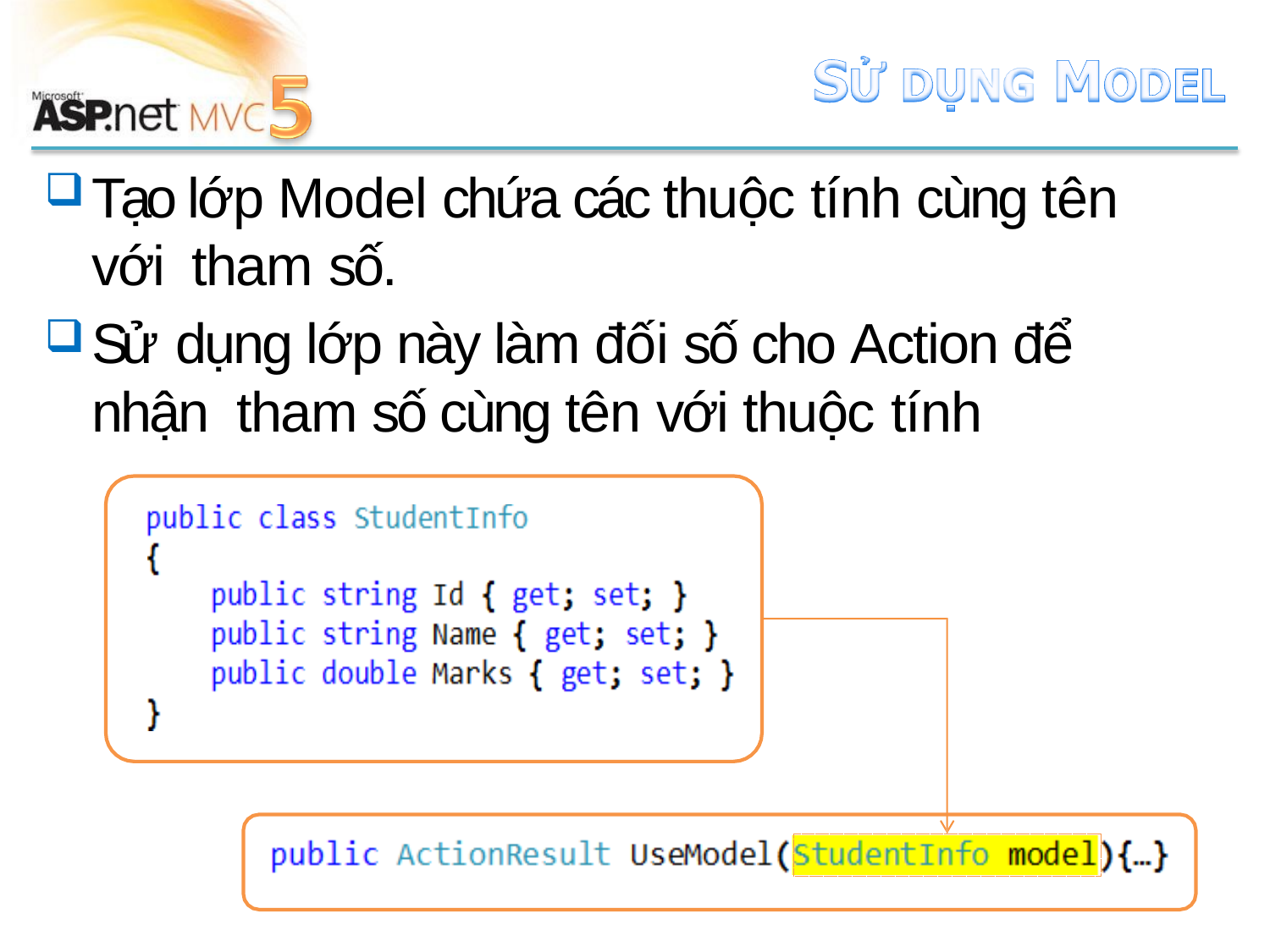

Tạo lớp Model chứa các thuộc tính cùng tên với  tham số.
Sử  dụng lớp này làm đối số cho Action để nhận  tham số cùng tên với thuộc tính